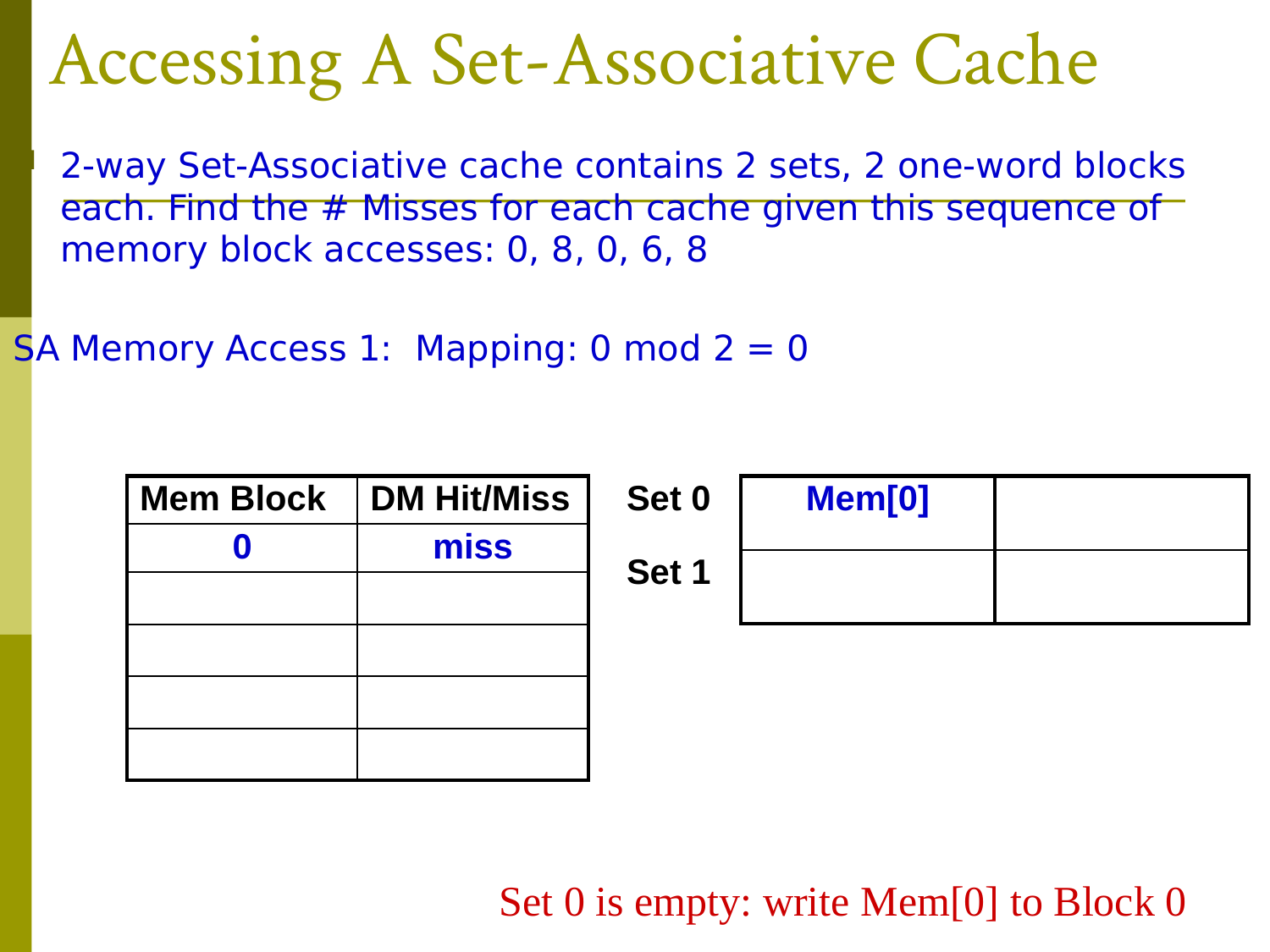

# Accessing A Set-Associative Cache

2-way Set-Associative cache contains 2 sets, 2 one-word blocks each. Find the # Misses for each cache given this sequence of memory block accesses: 0, 8, 0, 6, 8

SA Memory Access 1:  Mapping: 0 mod 2 = 0
| Mem Block | DM Hit/Miss |
| --- | --- |
| 0 | miss |
|  |  |
|  |  |
|  |  |
|  |  |
| Set 0 | Mem[0] |  |
| --- | --- | --- |
| Set 1 |  |  |
Set 0 is empty: write Mem[0] to Block 0